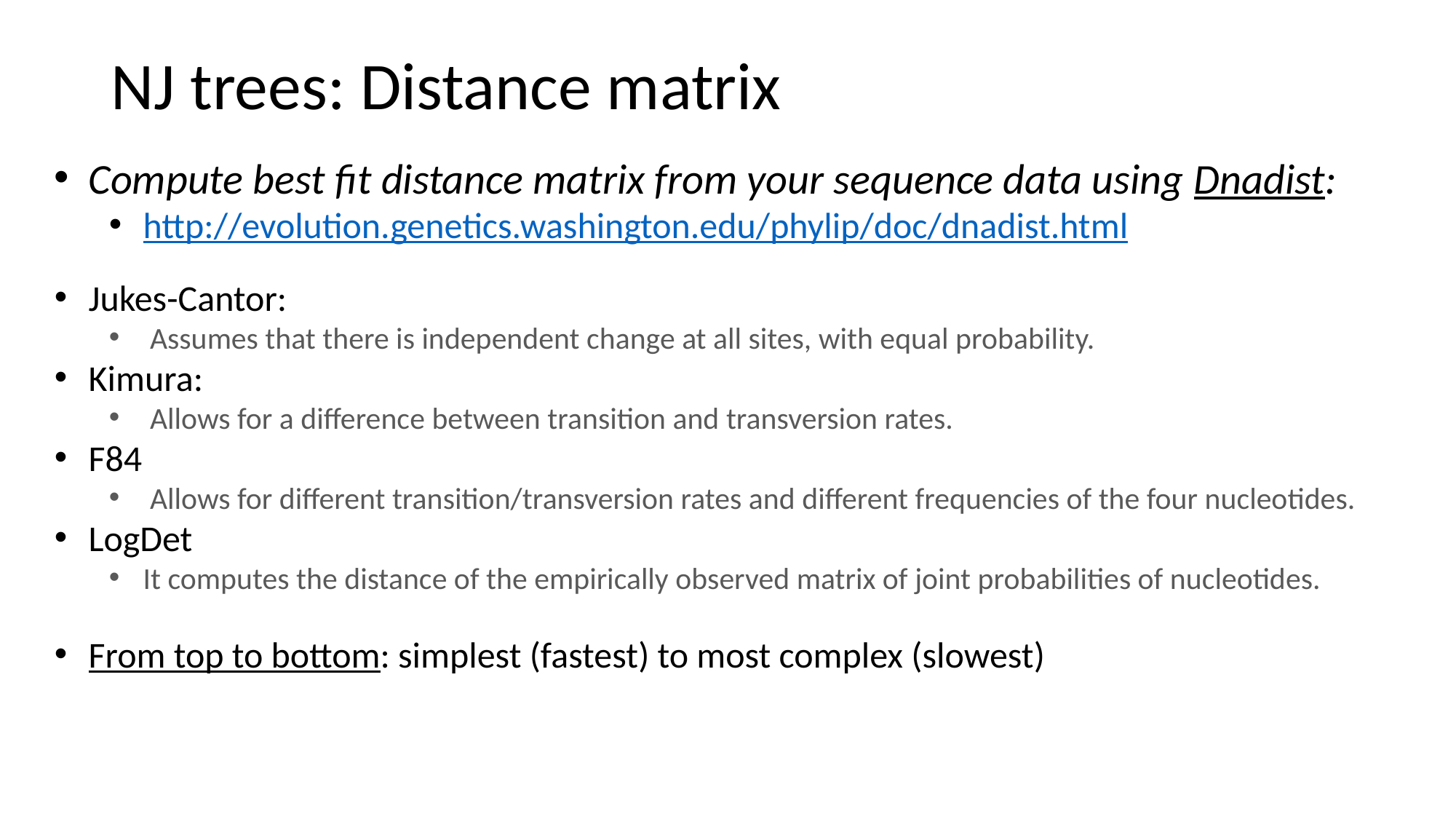

# NJ trees: Distance matrix
Compute best fit distance matrix from your sequence data using Dnadist:
http://evolution.genetics.washington.edu/phylip/doc/dnadist.html

Jukes-Cantor:
 Assumes that there is independent change at all sites, with equal probability.
Kimura:
 Allows for a difference between transition and transversion rates.
F84
 Allows for different transition/transversion rates and different frequencies of the four nucleotides.
LogDet
It computes the distance of the empirically observed matrix of joint probabilities of nucleotides.

From top to bottom: simplest (fastest) to most complex (slowest)